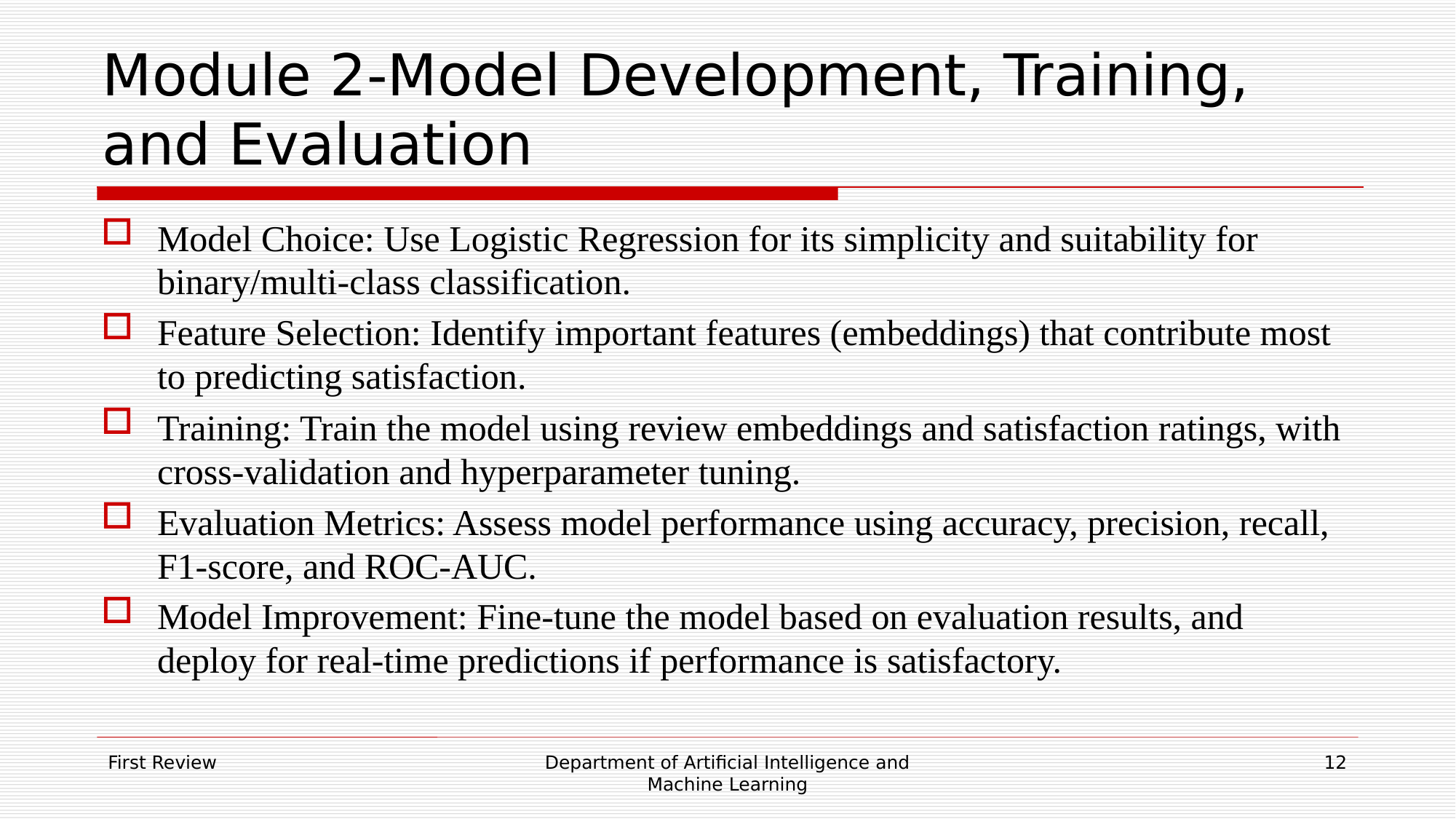

# Module 2-Model Development, Training, and Evaluation
Model Choice: Use Logistic Regression for its simplicity and suitability for binary/multi-class classification.
Feature Selection: Identify important features (embeddings) that contribute most to predicting satisfaction.
Training: Train the model using review embeddings and satisfaction ratings, with cross-validation and hyperparameter tuning.
Evaluation Metrics: Assess model performance using accuracy, precision, recall, F1-score, and ROC-AUC.
Model Improvement: Fine-tune the model based on evaluation results, and deploy for real-time predictions if performance is satisfactory.
First Review
Department of Artificial Intelligence and Machine Learning
12